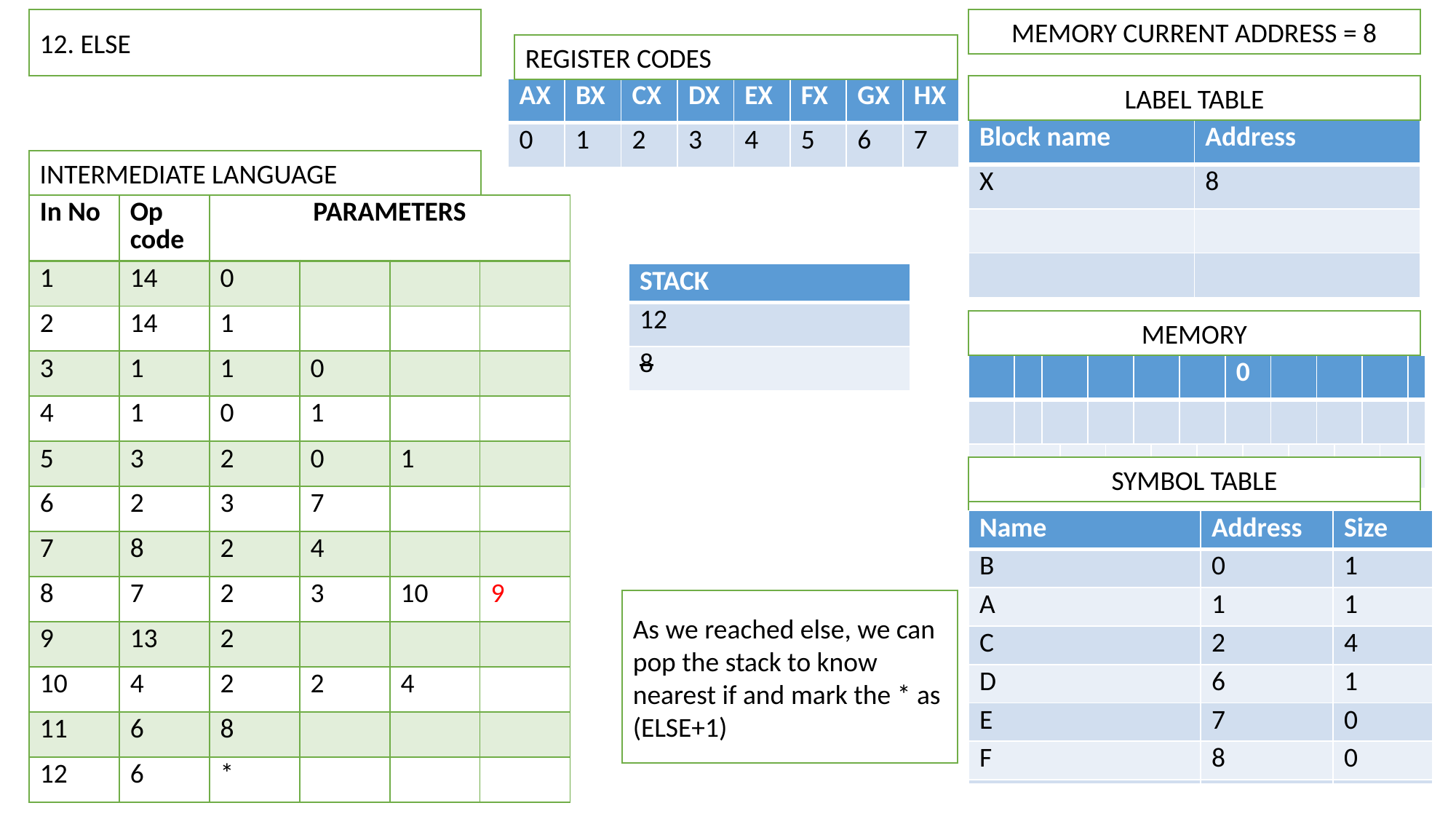

12. ELSE
MEMORY CURRENT ADDRESS = 8
REGISTER CODES
LABEL TABLE
| AX | BX | CX | DX | EX | FX | GX | HX |
| --- | --- | --- | --- | --- | --- | --- | --- |
| 0 | 1 | 2 | 3 | 4 | 5 | 6 | 7 |
| Block name | Address |
| --- | --- |
| X | 8 |
|  |  |
|  |  |
INTERMEDIATE LANGUAGE
| In No | Op code | PARAMETERS |  |  |  |
| --- | --- | --- | --- | --- | --- |
| 1 | 14 | 0 |  |  |  |
| 2 | 14 | 1 |  |  |  |
| 3 | 1 | 1 | 0 |  |  |
| 4 | 1 | 0 | 1 |  |  |
| 5 | 3 | 2 | 0 | 1 |  |
| 6 | 2 | 3 | 7 |  |  |
| 7 | 8 | 2 | 4 |  |  |
| 8 | 7 | 2 | 3 | 10 | 9 |
| 9 | 13 | 2 |  |  |  |
| 10 | 4 | 2 | 2 | 4 |  |
| 11 | 6 | 8 |  |  |  |
| 12 | 6 | \* |  |  |  |
| STACK |
| --- |
| 12 |
| 8 |
MEMORY
MEMORY
|  |  |  |  |  |  | 0 |  |  |  |
| --- | --- | --- | --- | --- | --- | --- | --- | --- | --- |
|  |  |  |  |  |  |  |  |  |  |
|  |  |  |  |  |  |  |  |  |  |
|  |  |  |  |  |  | 0 |  |  |  |
| --- | --- | --- | --- | --- | --- | --- | --- | --- | --- |
|  |  |  |  |  |  |  |  |  |  |
SYMBOL TABLE
SYMBOL TABLE
| Name | Address | Size |
| --- | --- | --- |
| B | 0 | 1 |
| A | 1 | 1 |
| C | 2 | 4 |
| D | 6 | 1 |
| E | 7 | 0 |
| F | 8 | 0 |
| Name | Address | Size |
| --- | --- | --- |
| B | 0 | 1 |
| A | 1 | 1 |
| C | 2 | 4 |
| D | 6 | 1 |
| E | 7 | 0 |
As we reached else, we can pop the stack to know nearest if and mark the * as (ELSE+1)